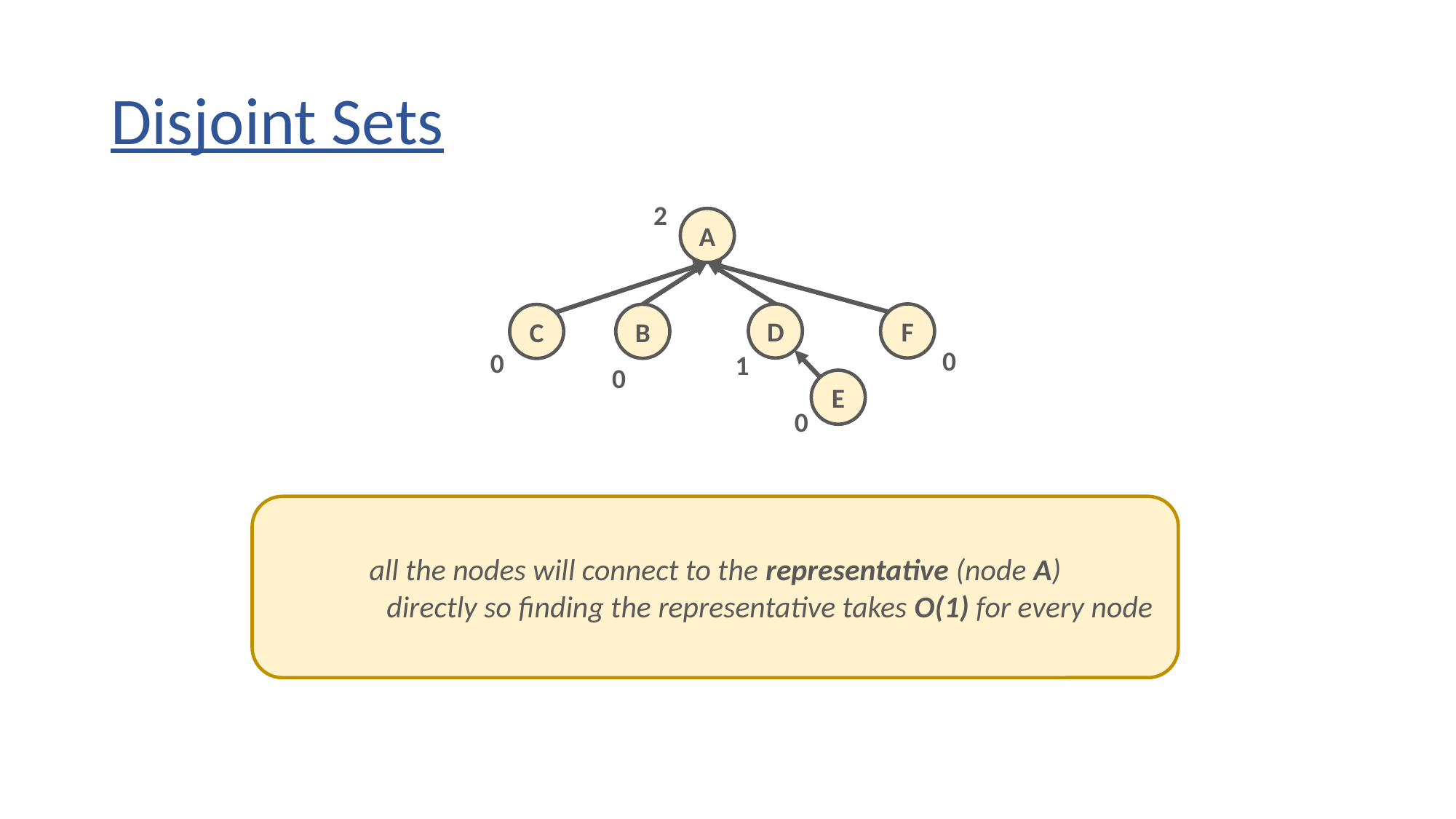

# Disjoint Sets
2
A
D
F
B
C
0
0
1
0
E
0
all the nodes will connect to the representative (node A)
	directly so finding the representative takes O(1) for every node